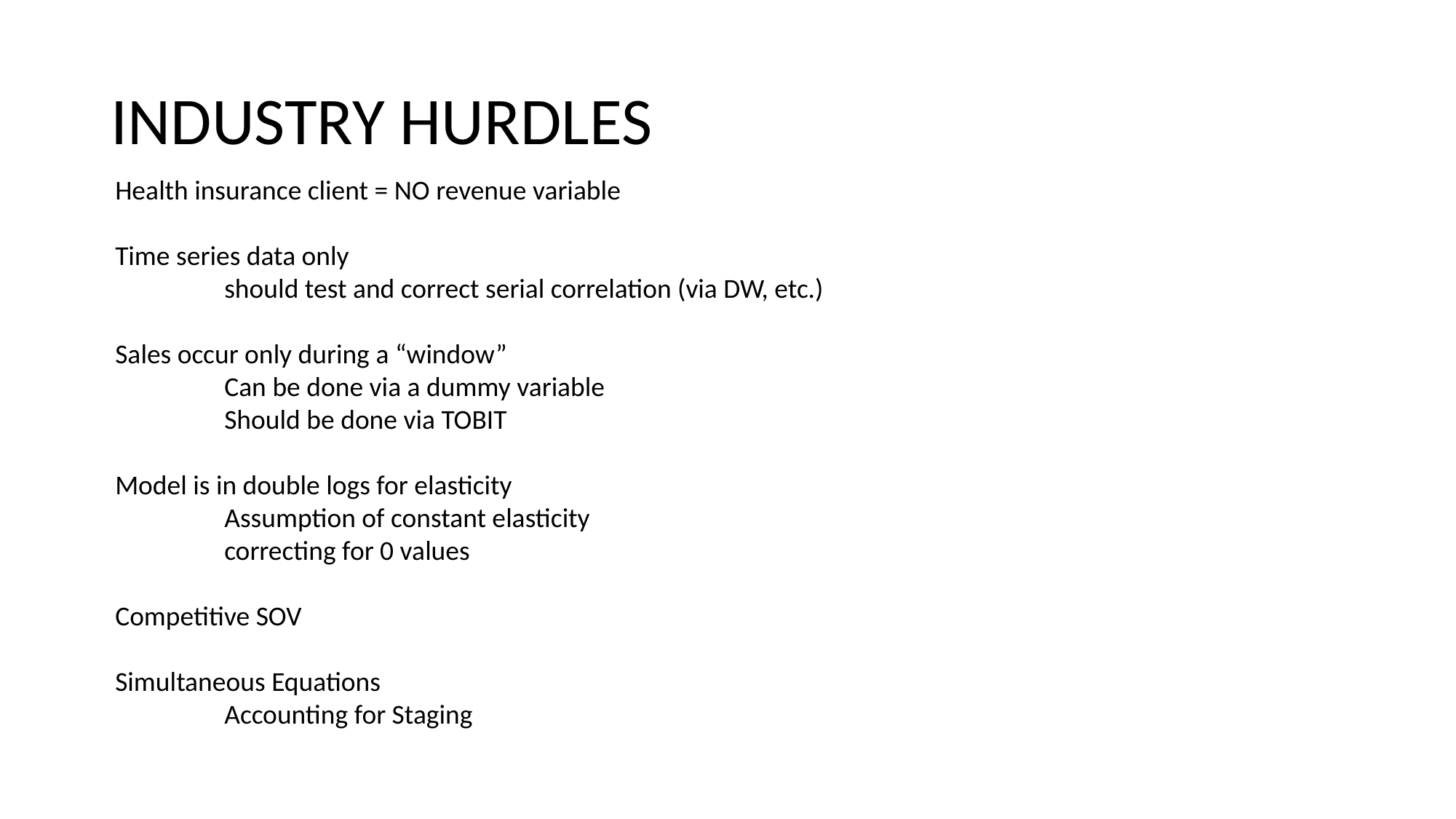

# INDUSTRY HURDLES
Health insurance client = NO revenue variable

Time series data only
	should test and correct serial correlation (via DW, etc.)

Sales occur only during a “window”
	Can be done via a dummy variable
	Should be done via TOBIT

Model is in double logs for elasticity
	Assumption of constant elasticity
	correcting for 0 values

Competitive SOV

Simultaneous Equations
	Accounting for Staging